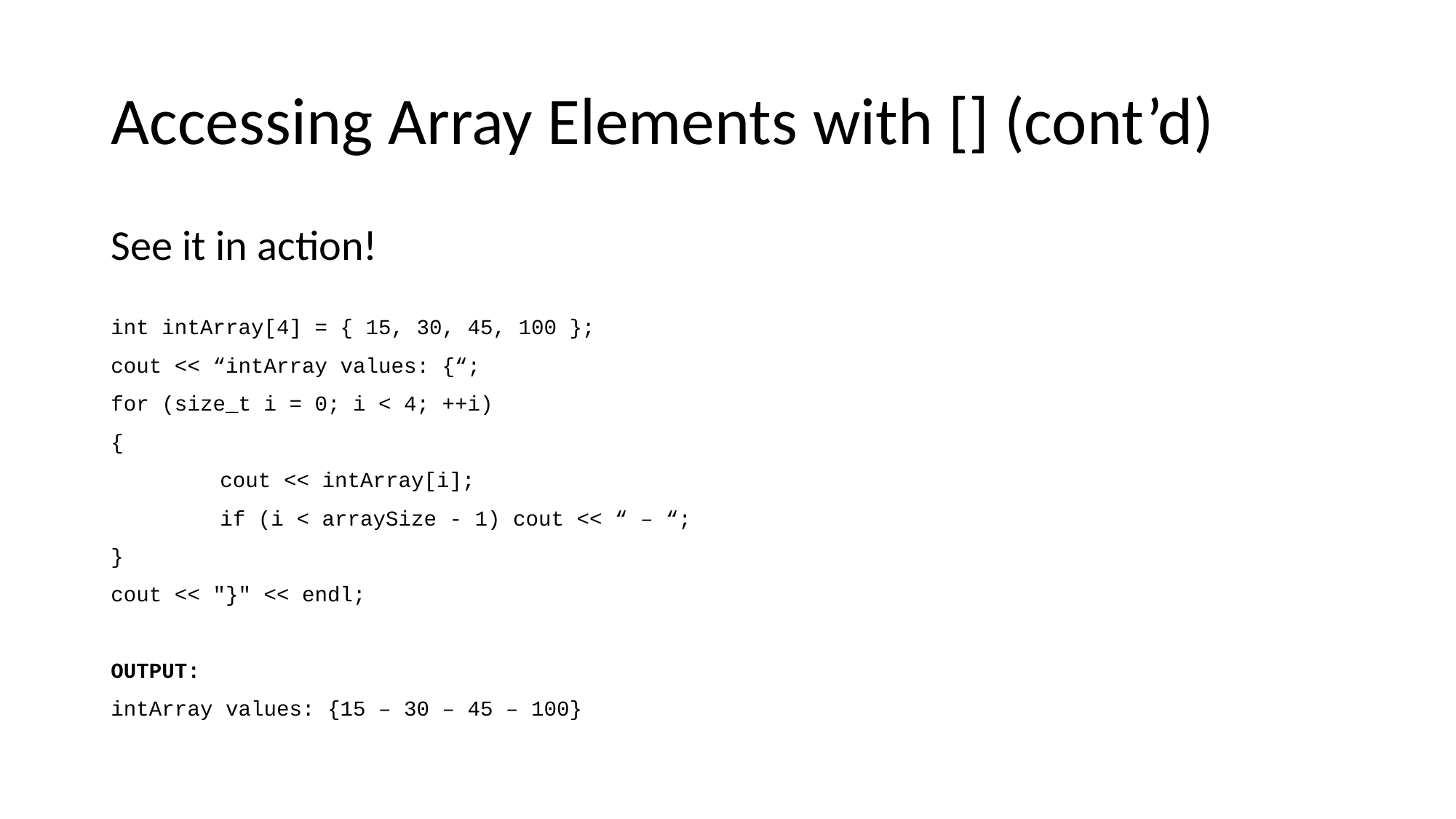

# Accessing Array Elements with [] (cont’d)
See it in action!

int intArray[4] = { 15, 30, 45, 100 };
cout << “intArray values: {“;
for (size_t i = 0; i < 4; ++i)
{
	cout << intArray[i];
	if (i < arraySize - 1) cout << “ – “;
}
cout << "}" << endl;

OUTPUT:
intArray values: {15 – 30 – 45 – 100}